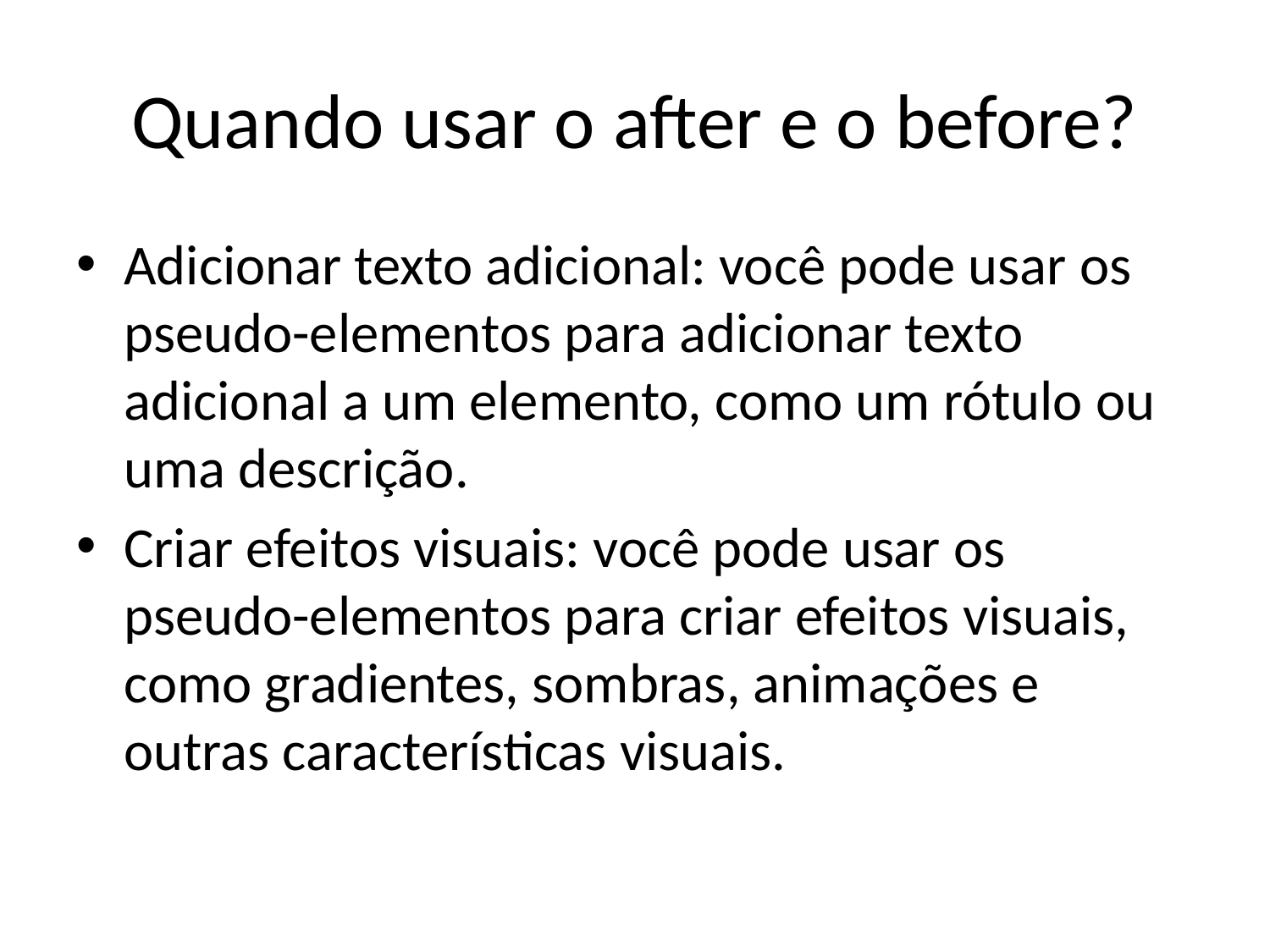

# Quando usar o after e o before?
Adicionar texto adicional: você pode usar os pseudo-elementos para adicionar texto adicional a um elemento, como um rótulo ou uma descrição.
Criar efeitos visuais: você pode usar os pseudo-elementos para criar efeitos visuais, como gradientes, sombras, animações e outras características visuais.